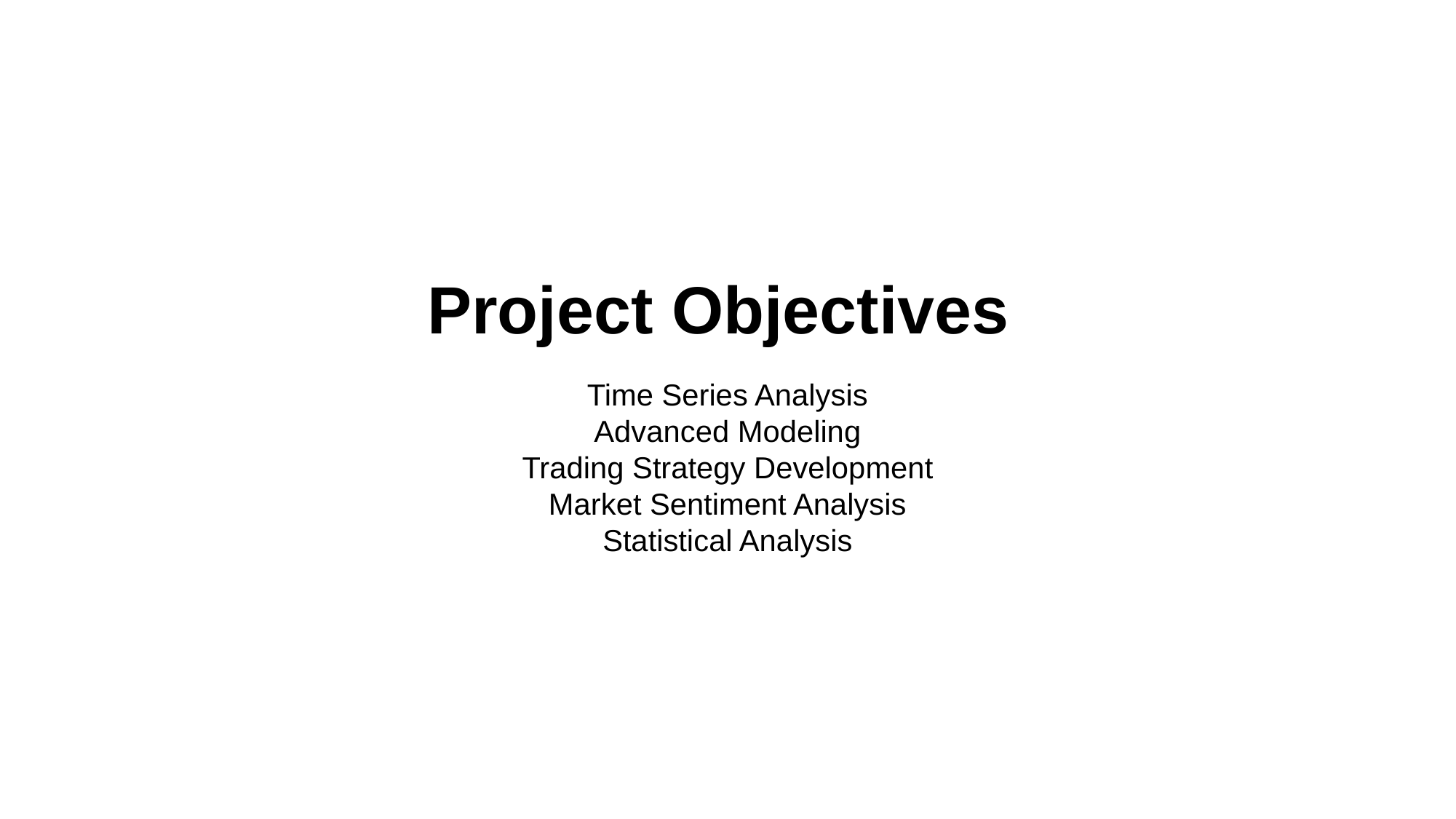

Project Objectives
Time Series Analysis
Advanced Modeling
Trading Strategy Development
Market Sentiment Analysis
Statistical Analysis